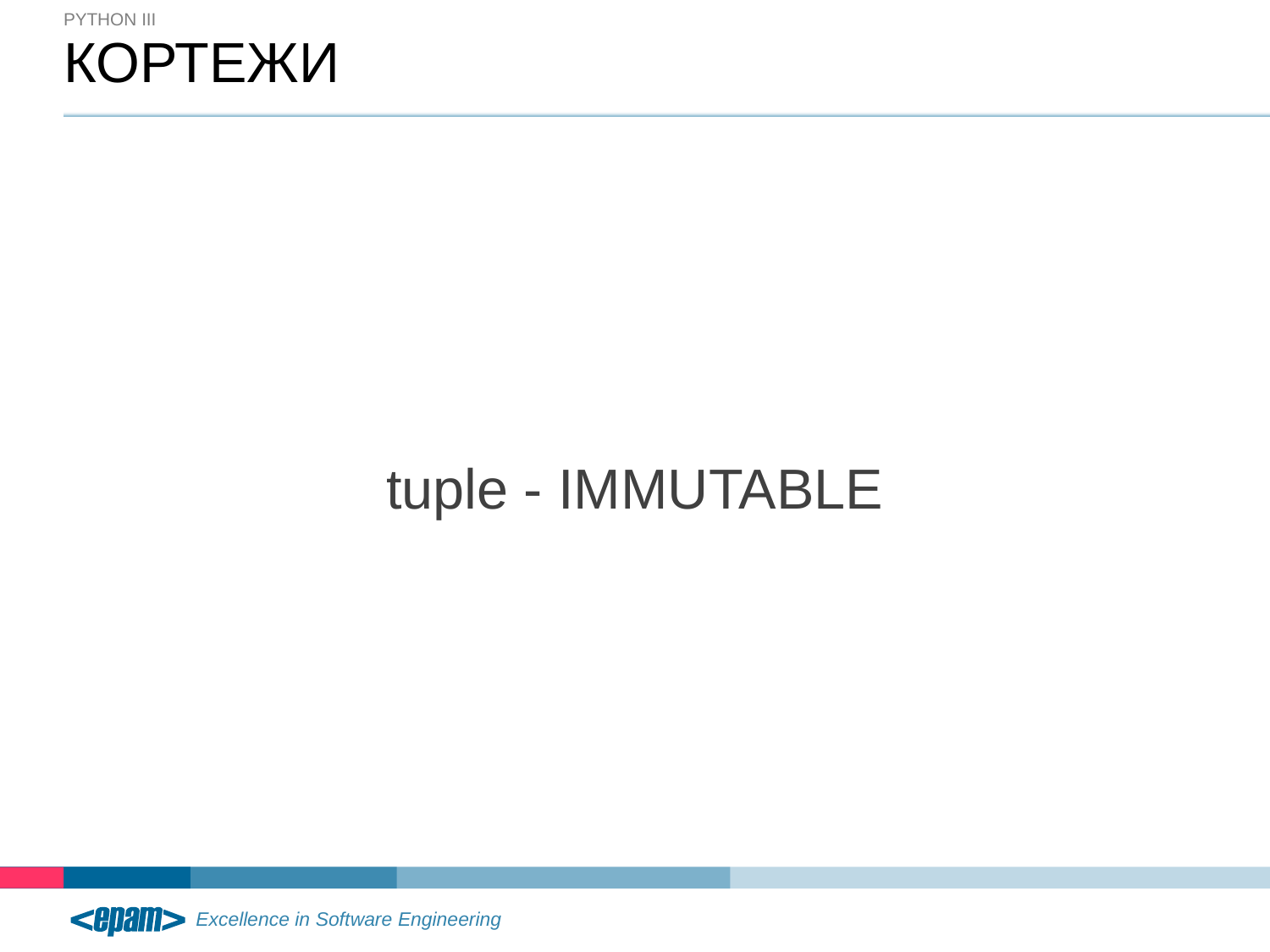

Python III
# КОРТЕЖИ
tuple - IMMUTABLE